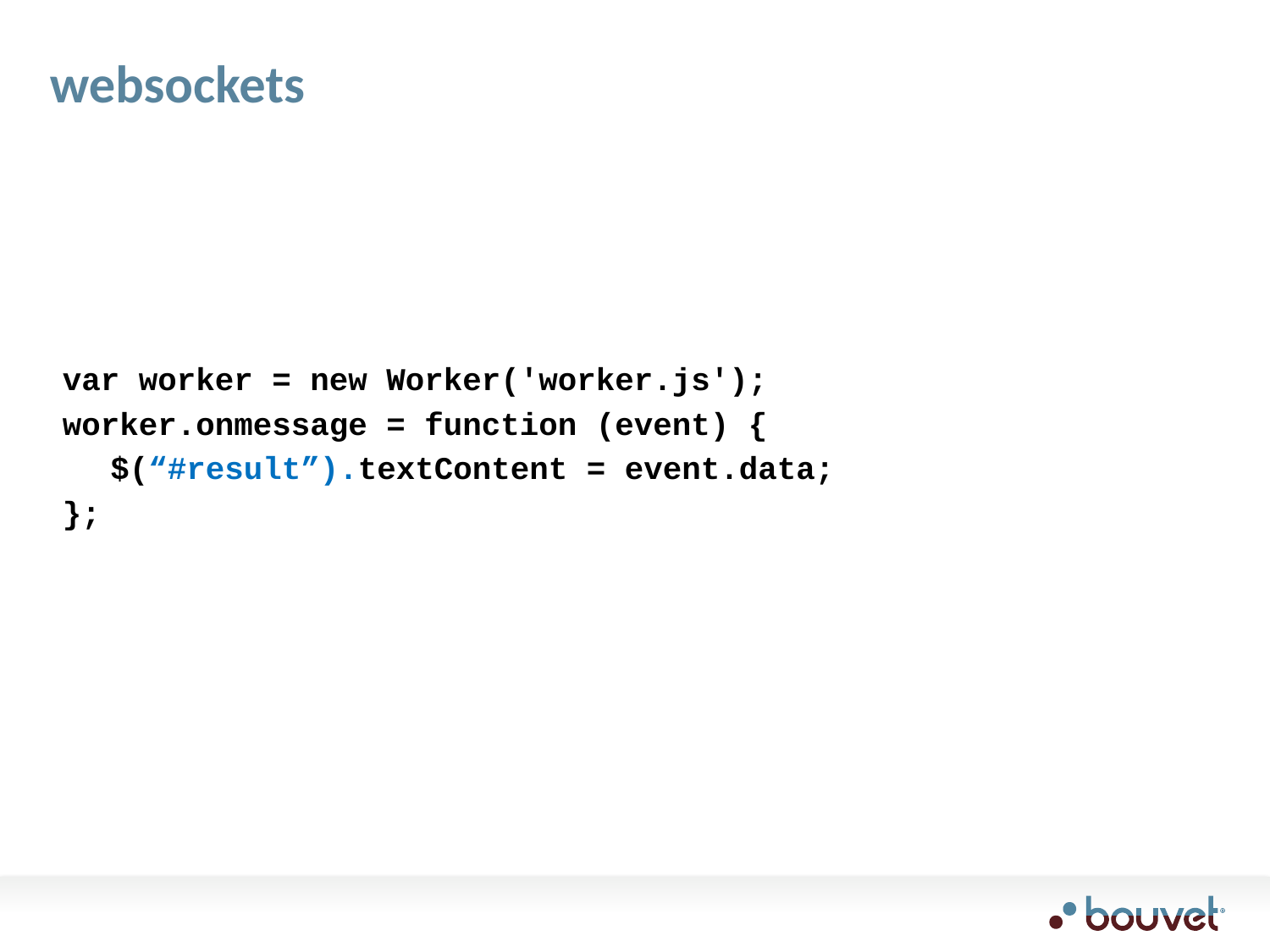

# websockets

var worker = new Worker('worker.js');
worker.onmessage = function (event) {
	$(“#result”).textContent = event.data;
};